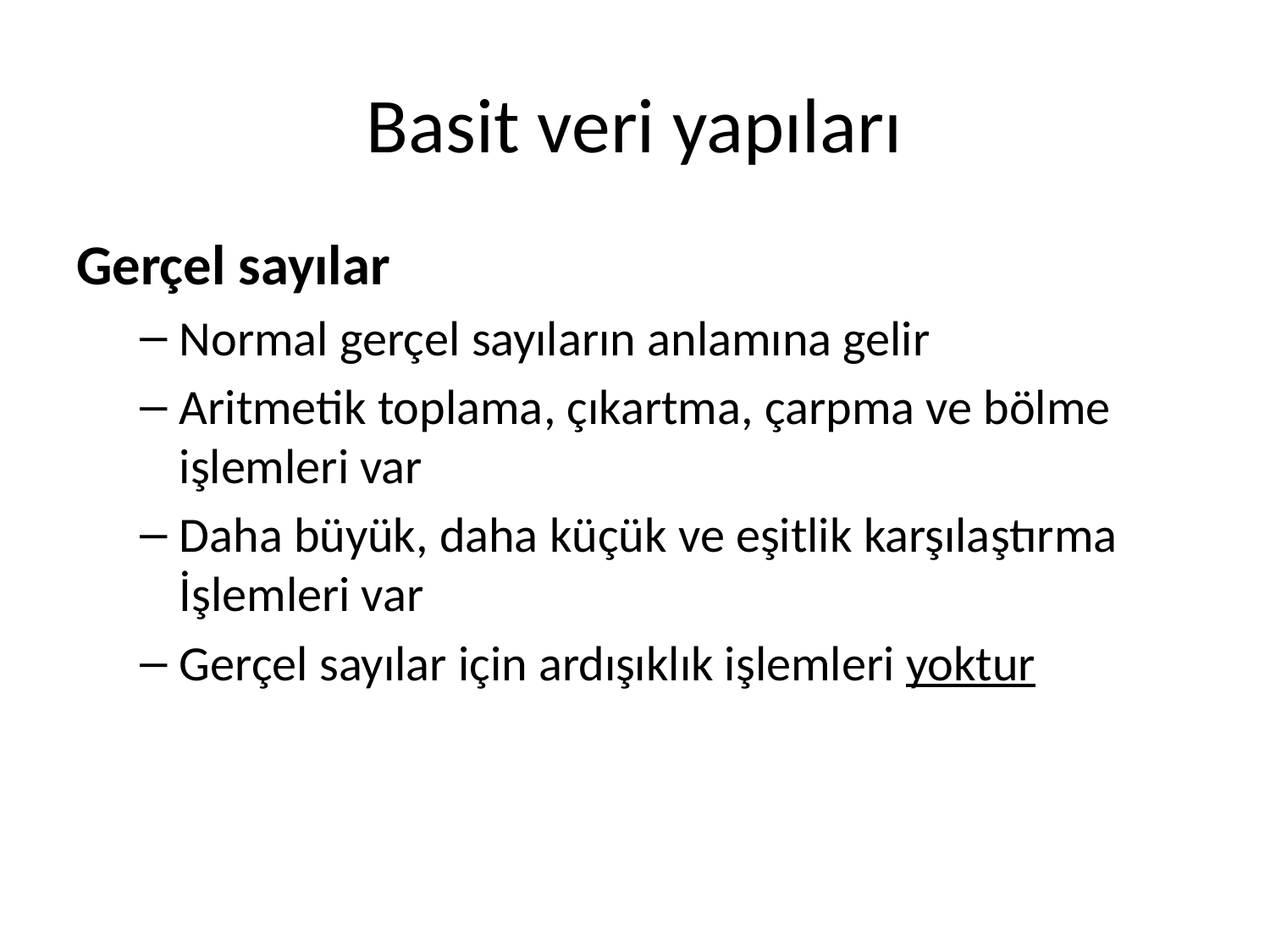

# Basit veri yapıları
Gerçel sayılar
Normal gerçel sayıların anlamına gelir
Aritmetik toplama, çıkartma, çarpma ve bölme işlemleri var
Daha büyük, daha küçük ve eşitlik karşılaştırma İşlemleri var
Gerçel sayılar için ardışıklık işlemleri yoktur